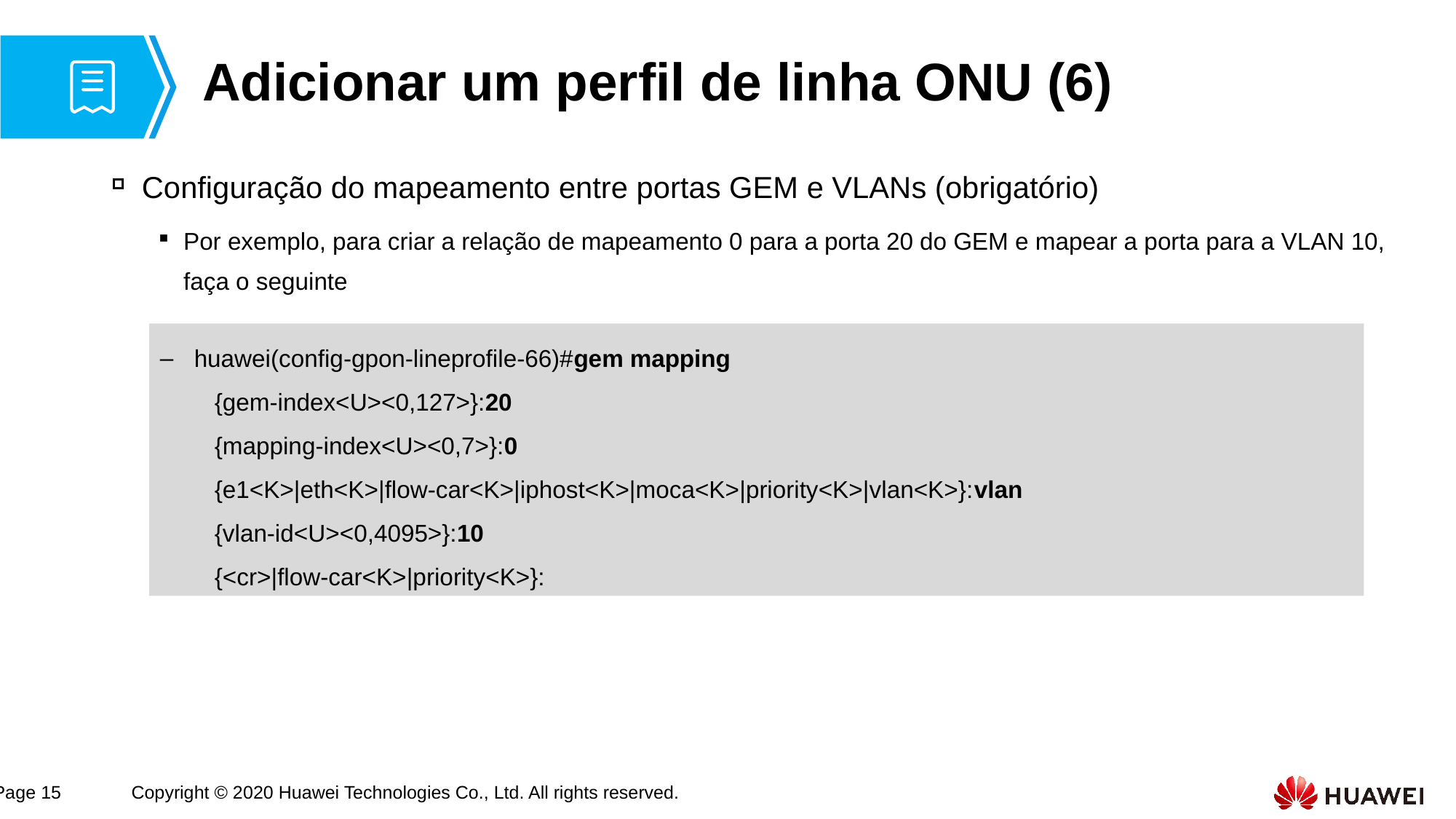

# Adicionar um perfil de linha ONU (6)
Configuração do mapeamento entre portas GEM e VLANs (obrigatório)
Por exemplo, para criar a relação de mapeamento 0 para a porta 20 do GEM e mapear a porta para a VLAN 10, faça o seguinte
huawei(config-gpon-lineprofile-66)#gem mapping
{gem-index<U><0,127>}:20
{mapping-index<U><0,7>}:0
{e1<K>|eth<K>|flow-car<K>|iphost<K>|moca<K>|priority<K>|vlan<K>}:vlan
{vlan-id<U><0,4095>}:10
{<cr>|flow-car<K>|priority<K>}: